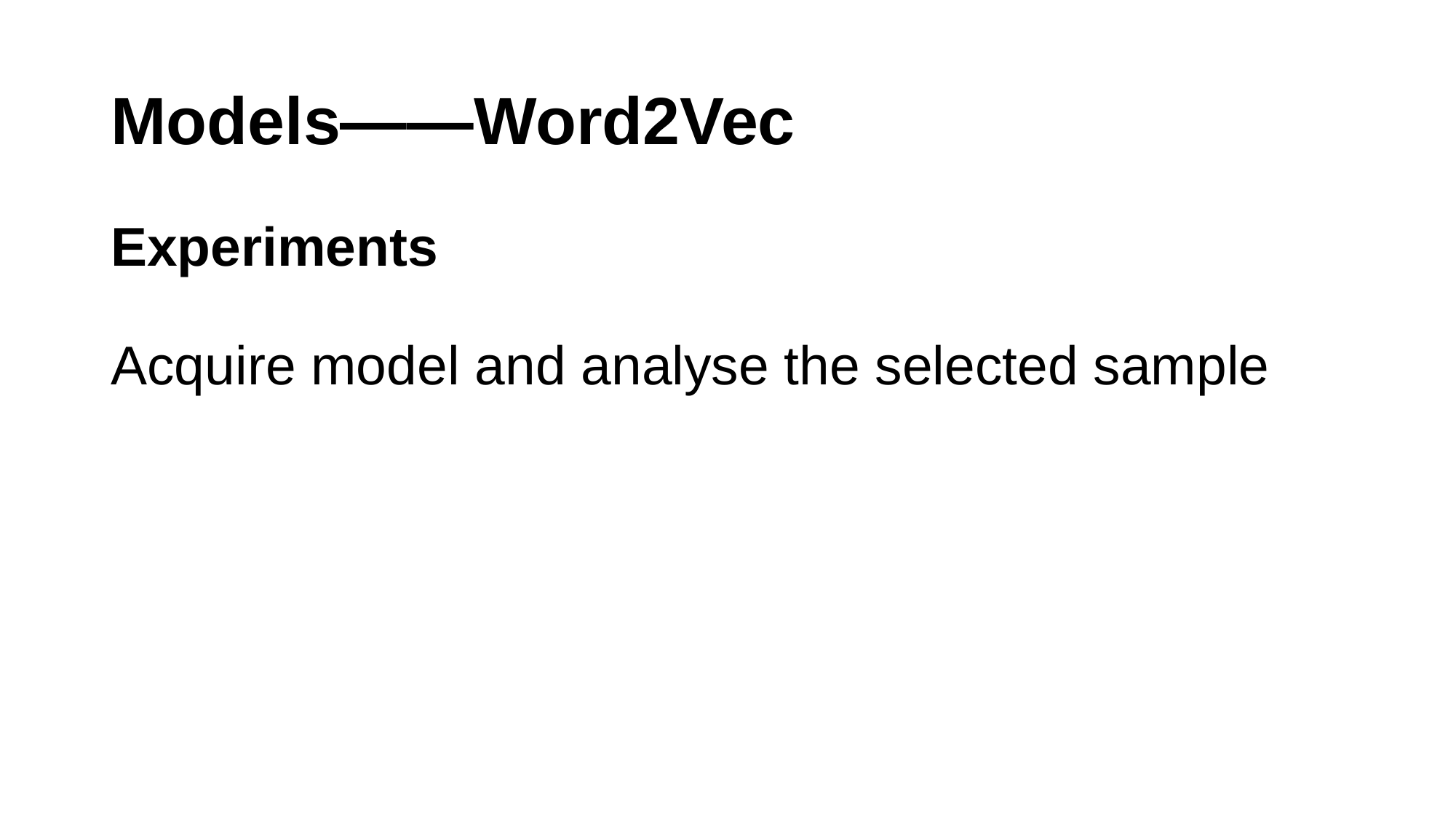

# Models——Word2Vec
Experiments
Acquire model and analyse the selected sample